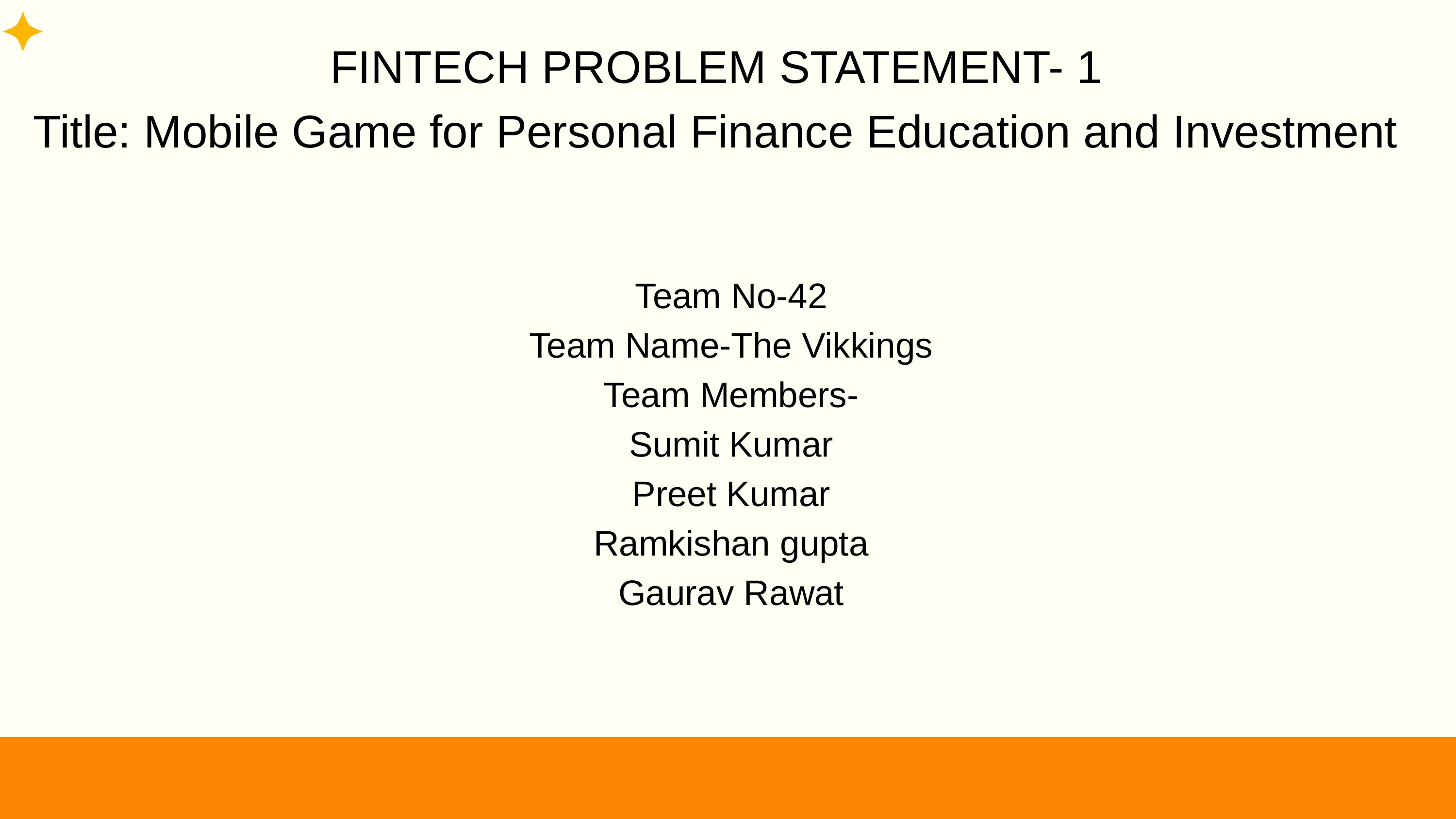

FINTECH PROBLEM STATEMENT- 1
 Title: Mobile Game for Personal Finance Education and Investment
Team No-42
Team Name-The Vikkings
Team Members-
Sumit Kumar
Preet Kumar
Ramkishan gupta
Gaurav Rawat